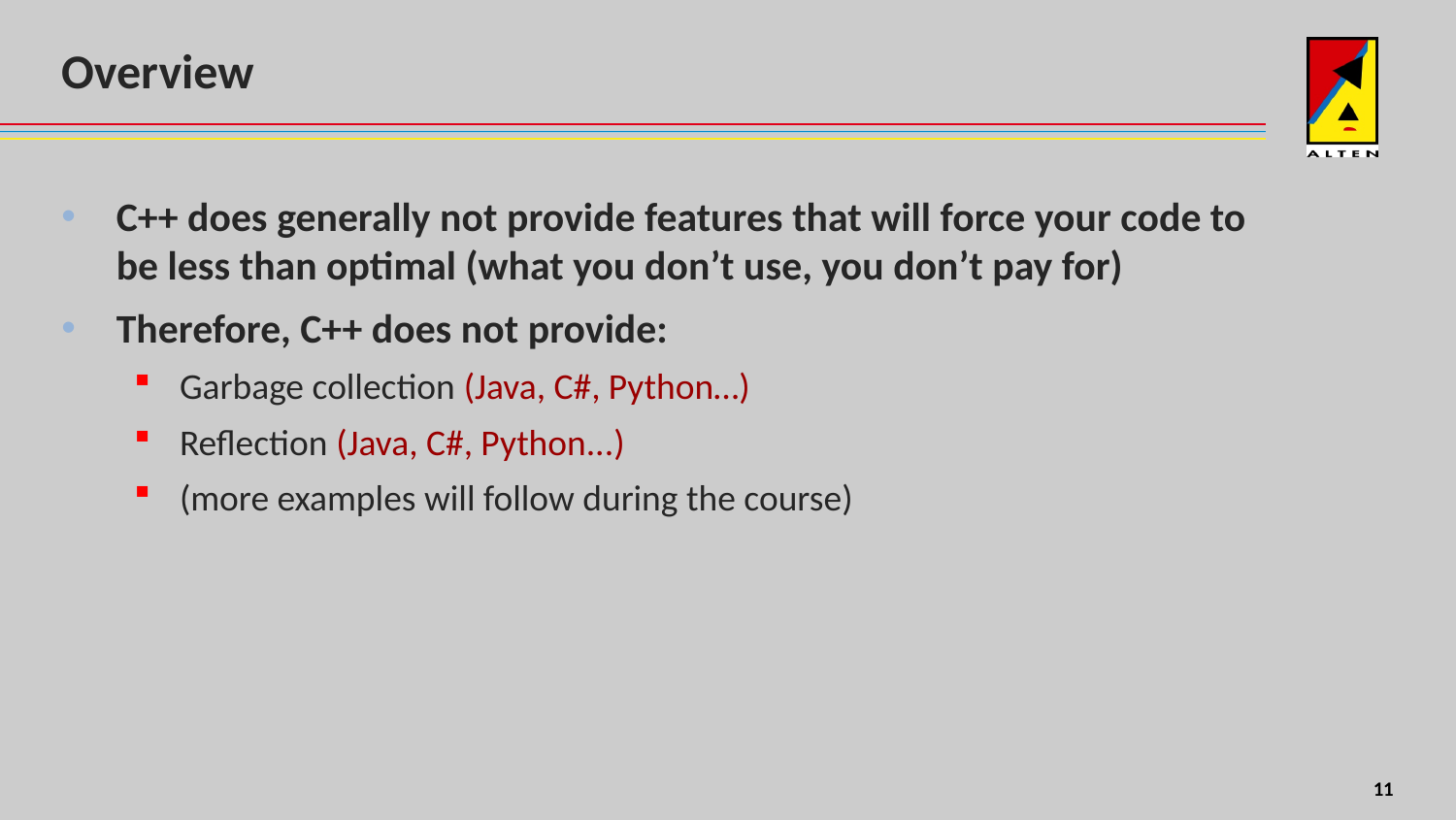

# Overview
C++ does generally not provide features that will force your code to be less than optimal (what you don’t use, you don’t pay for)
Therefore, C++ does not provide:
Garbage collection (Java, C#, Python…)
Reflection (Java, C#, Python...)
(more examples will follow during the course)
11